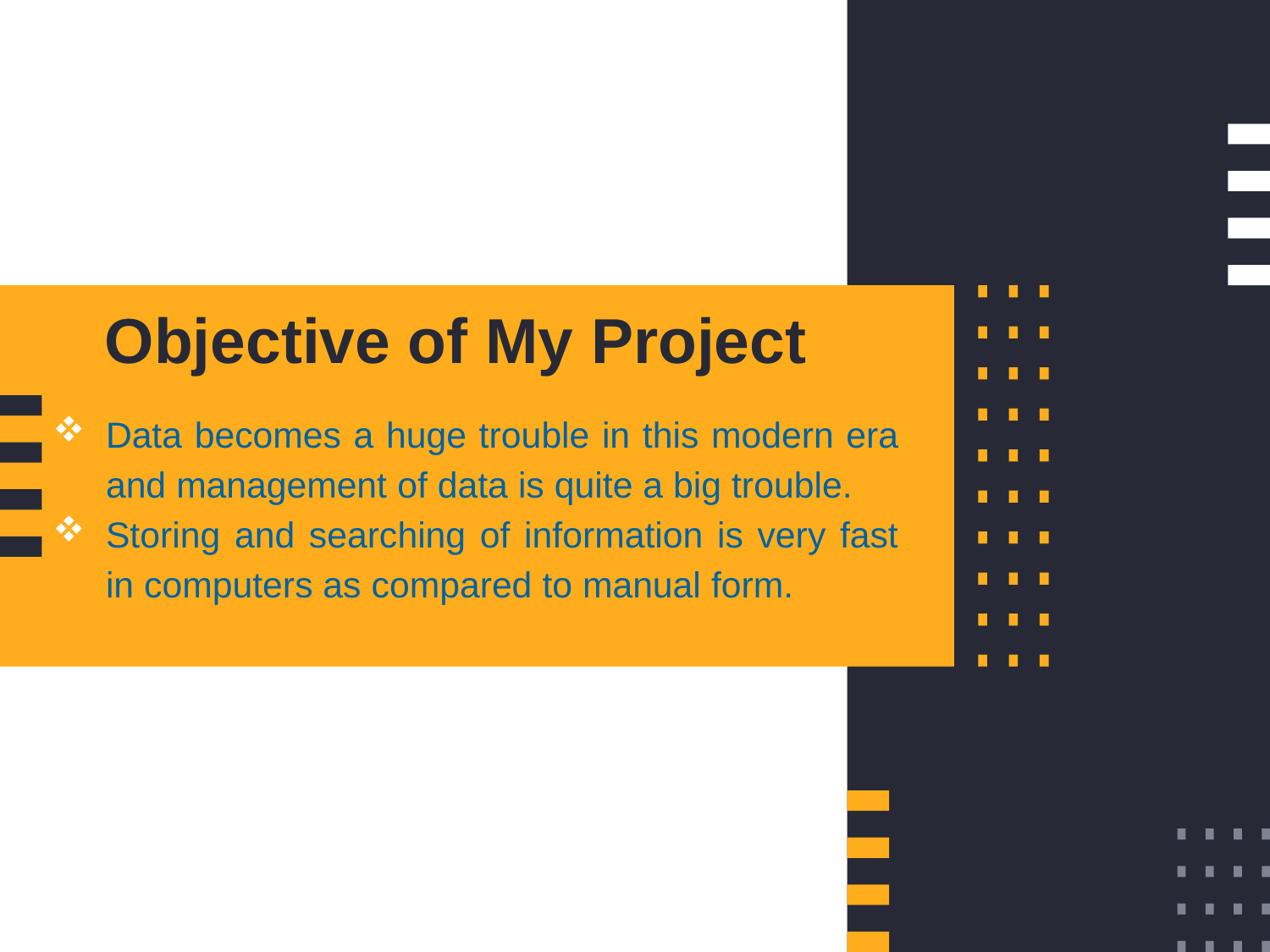

# Objective of My Project
Data becomes a huge trouble in this modern era and management of data is quite a big trouble.
Storing and searching of information is very fast in computers as compared to manual form.